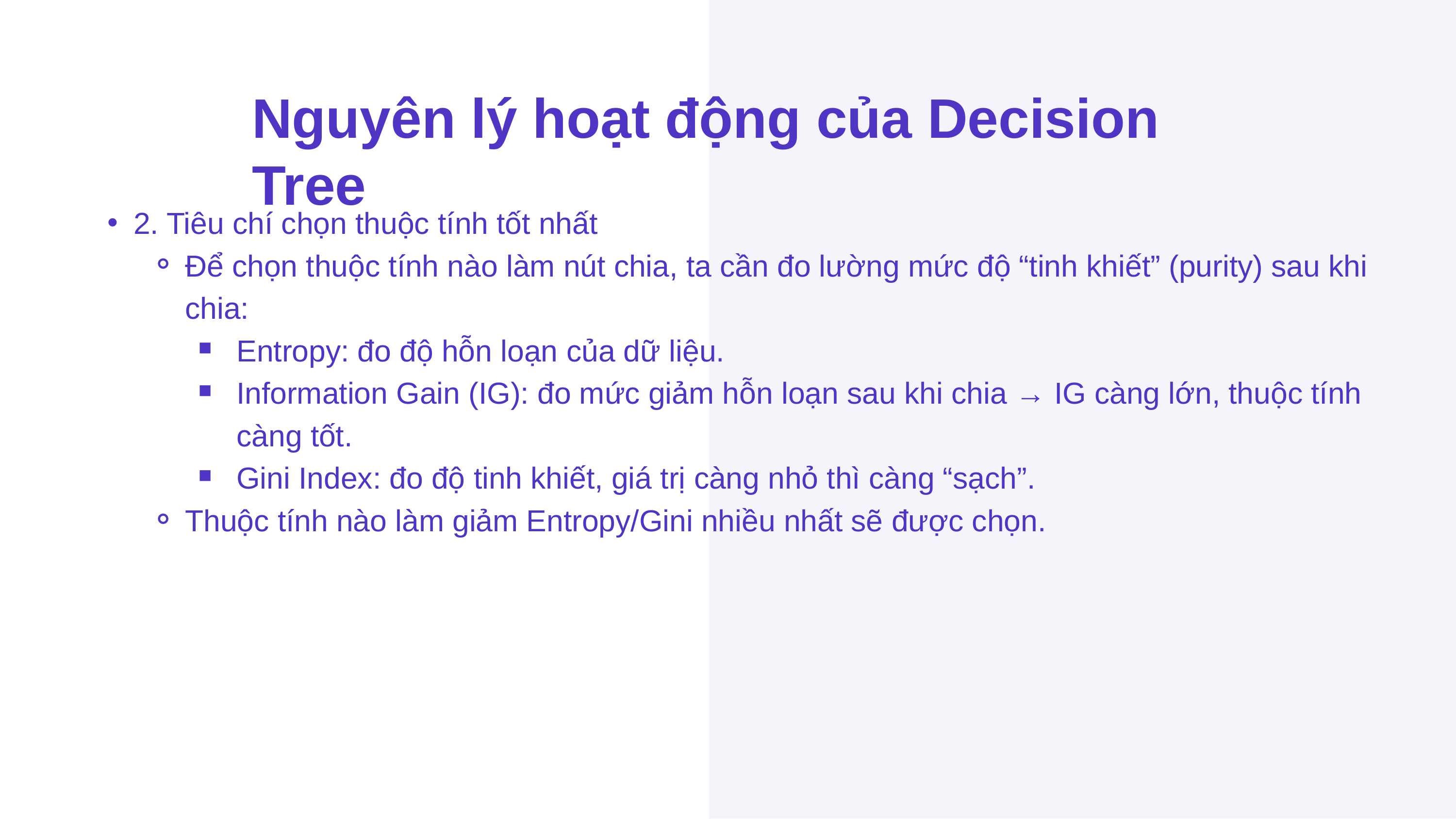

Nguyên lý hoạt động của Decision Tree
2. Tiêu chí chọn thuộc tính tốt nhất
Để chọn thuộc tính nào làm nút chia, ta cần đo lường mức độ “tinh khiết” (purity) sau khi chia:
Entropy: đo độ hỗn loạn của dữ liệu.
Information Gain (IG): đo mức giảm hỗn loạn sau khi chia → IG càng lớn, thuộc tính càng tốt.
Gini Index: đo độ tinh khiết, giá trị càng nhỏ thì càng “sạch”.
Thuộc tính nào làm giảm Entropy/Gini nhiều nhất sẽ được chọn.